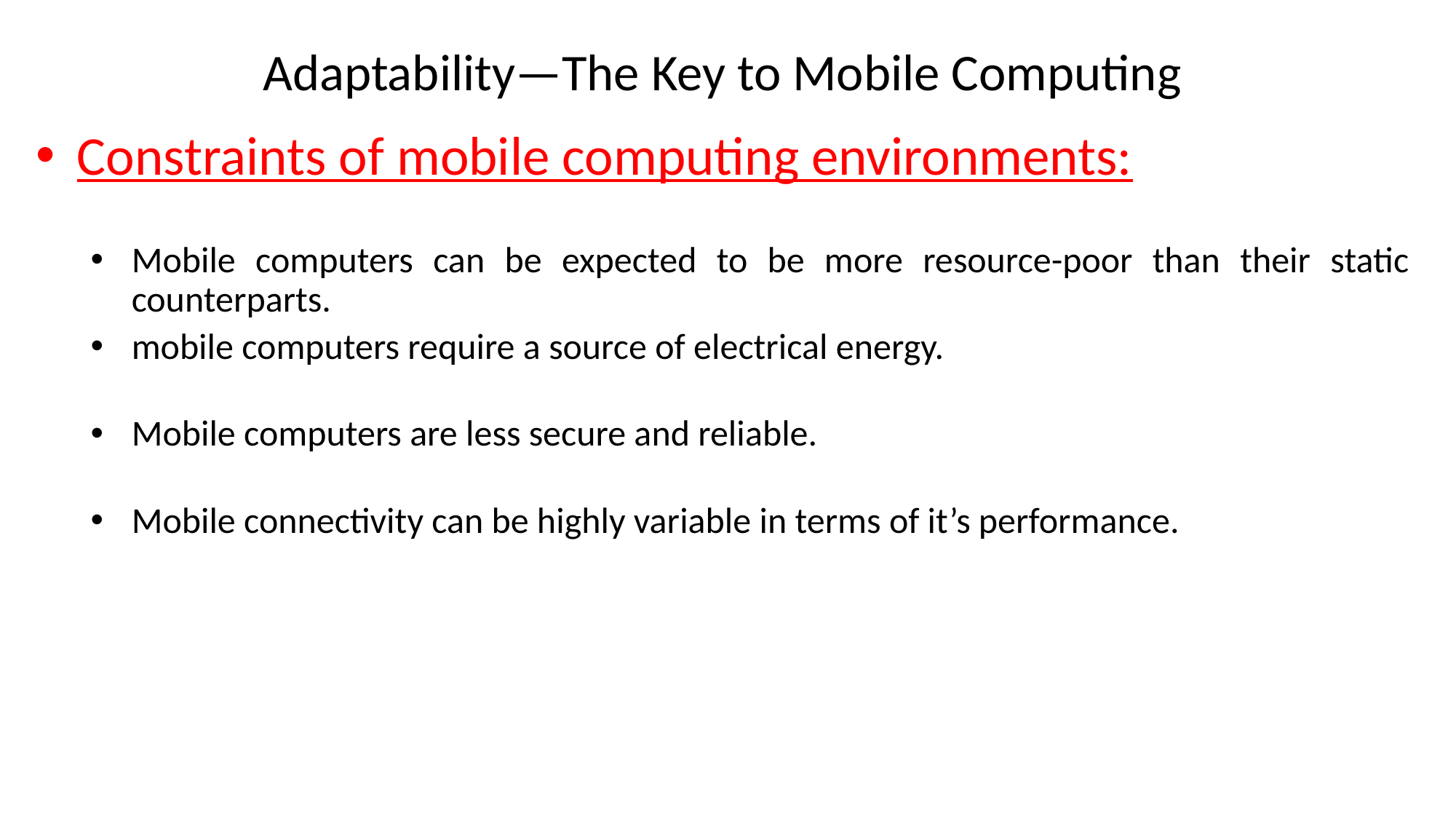

# Adaptability—The Key to Mobile Computing
Constraints of mobile computing environments:

Mobile computers can be expected to be more resource-poor than their static counterparts.
mobile computers require a source of electrical energy.

Mobile computers are less secure and reliable.

Mobile connectivity can be highly variable in terms of it’s performance.